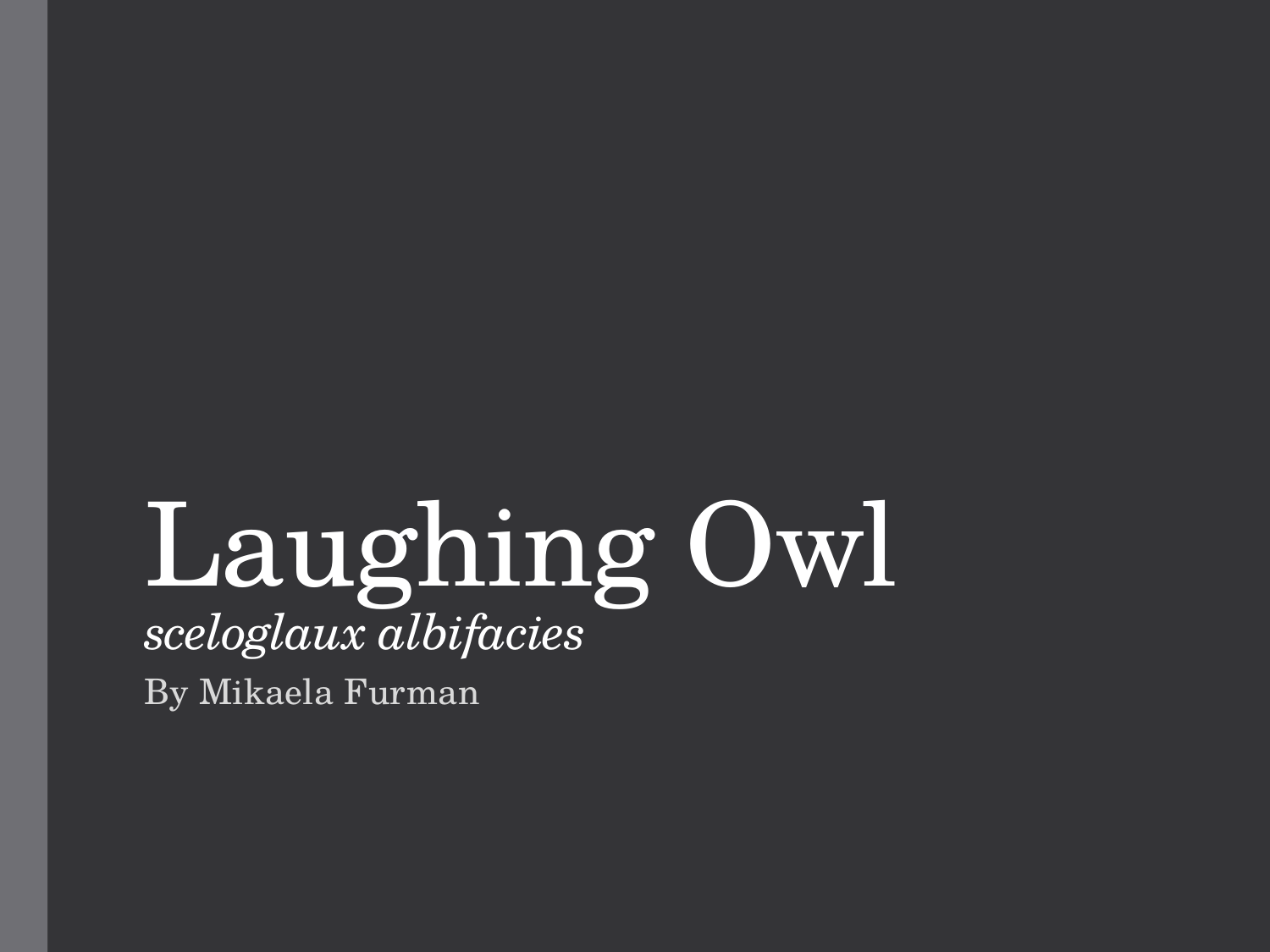

# Laughing Owl sceloglaux albifacies
By Mikaela Furman